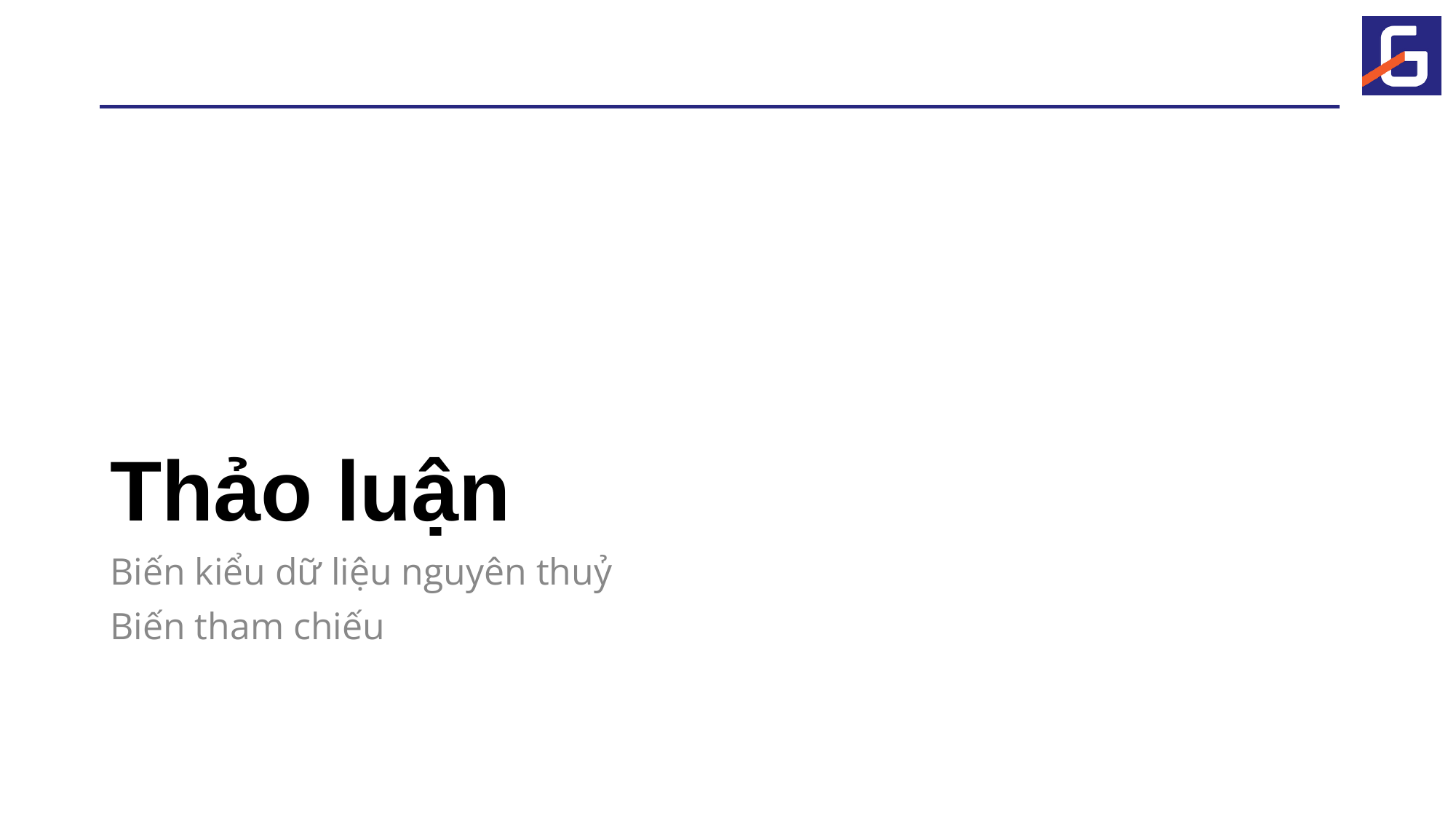

# Thảo luận
Biến kiểu dữ liệu nguyên thuỷ
Biến tham chiếu